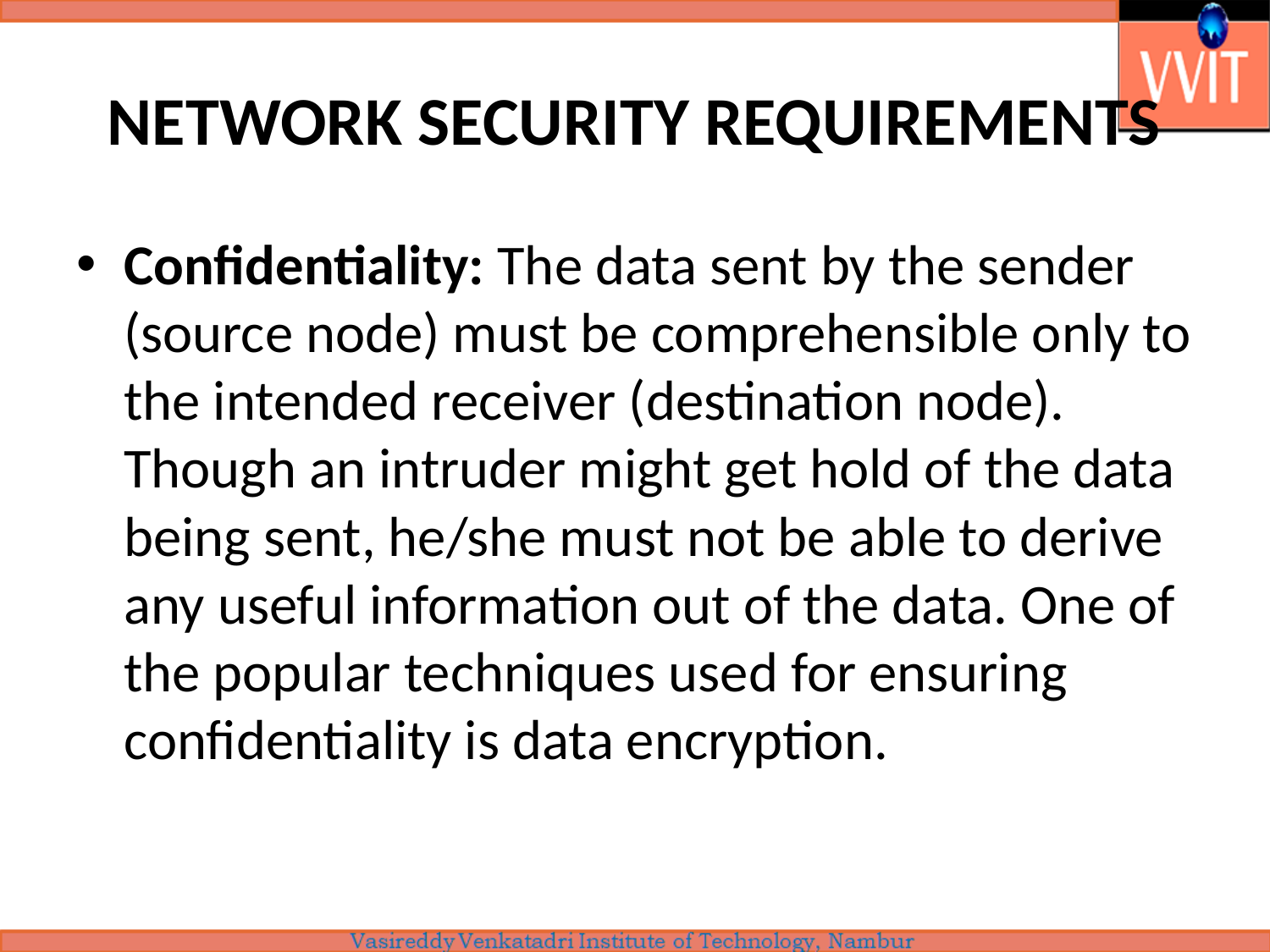

# NETWORK SECURITY REQUIREMENTS
Confidentiality: The data sent by the sender (source node) must be comprehensible only to the intended receiver (destination node). Though an intruder might get hold of the data being sent, he/she must not be able to derive any useful information out of the data. One of the popular techniques used for ensuring confidentiality is data encryption.